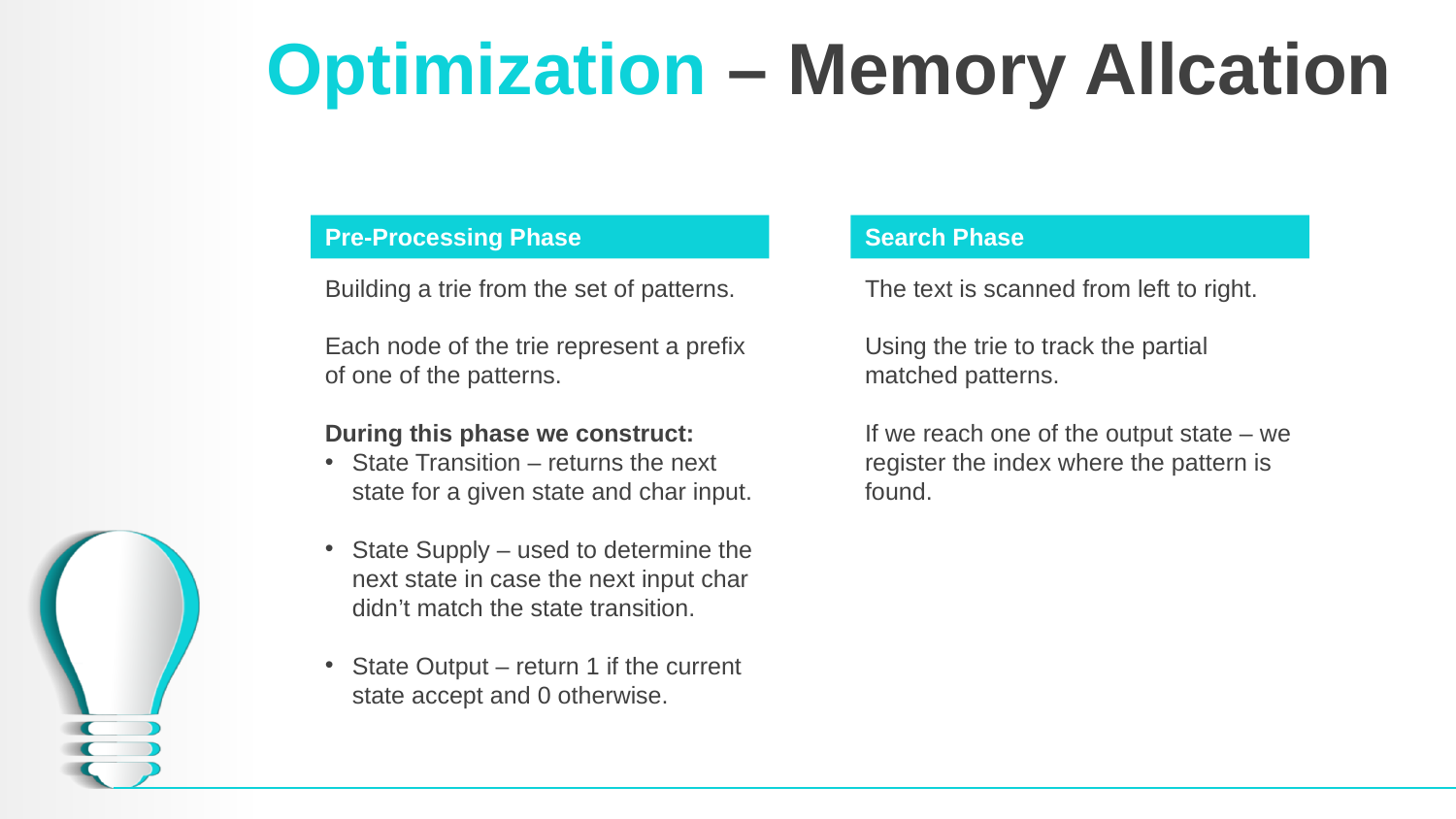

# Optimization – Memory Allcation

Pre-Processing Phase
Building a trie from the set of patterns.

Each node of the trie represent a prefix of one of the patterns.

During this phase we construct:
State Transition – returns the next state for a given state and char input.

State Supply – used to determine the next state in case the next input char didn’t match the state transition.

State Output – return 1 if the current state accept and 0 otherwise.

Search Phase
The text is scanned from left to right.

Using the trie to track the partial
matched patterns.

If we reach one of the output state – we register the index where the pattern is found.